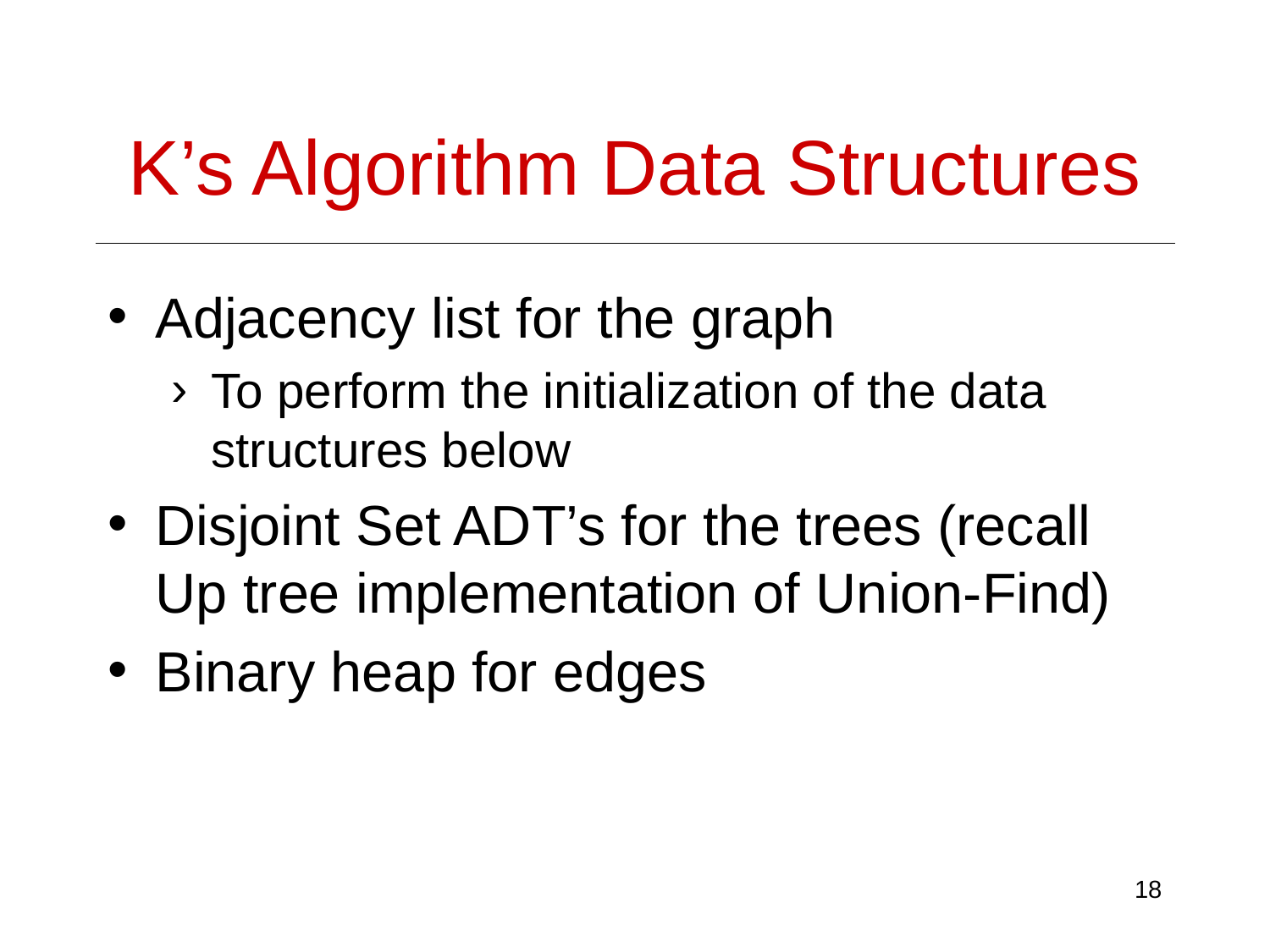

# K’s Algorithm Data Structures
Adjacency list for the graph
To perform the initialization of the data structures below
Disjoint Set ADT’s for the trees (recall Up tree implementation of Union-Find)
Binary heap for edges

18